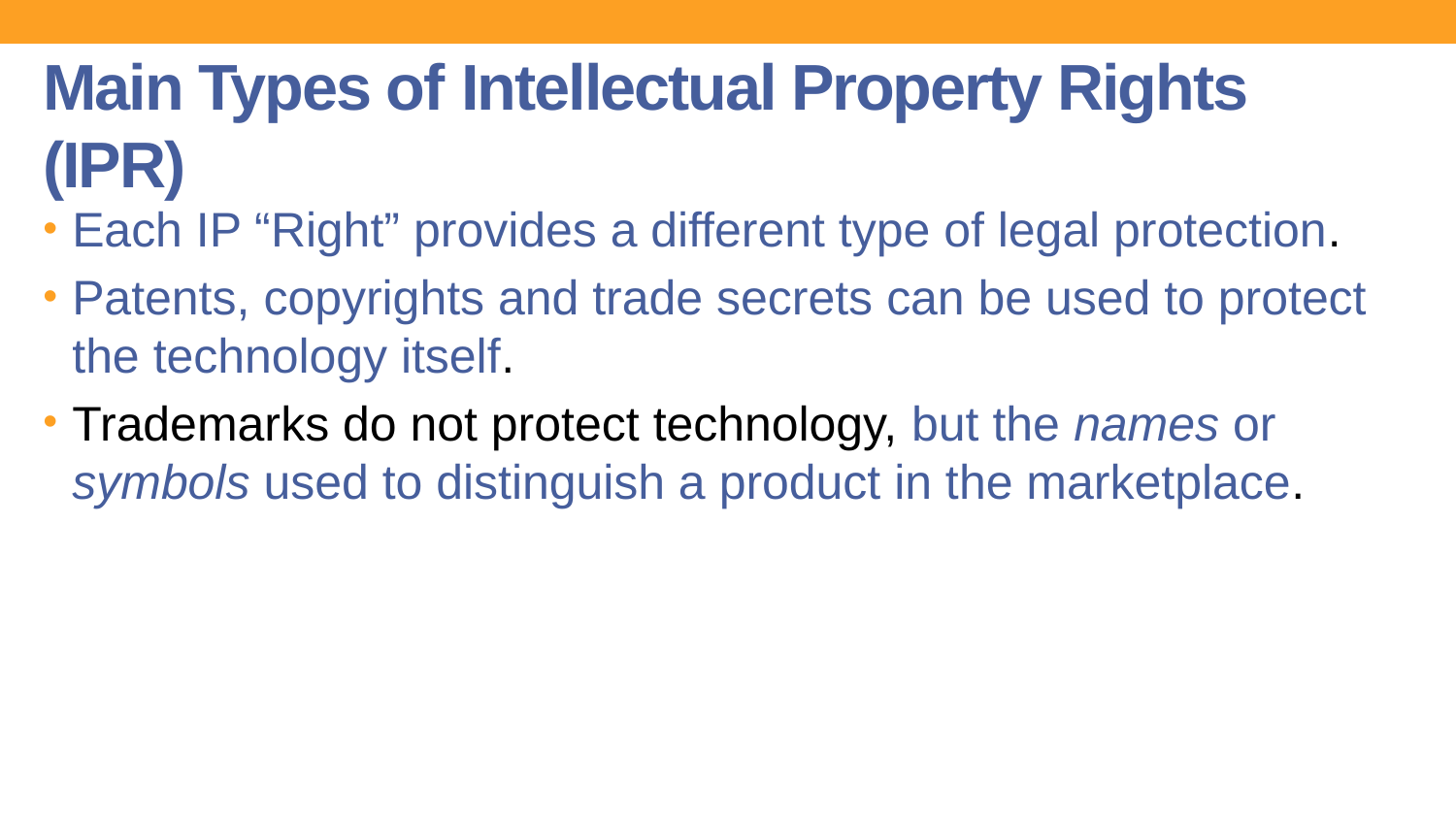

# Main Types of Intellectual Property Rights (IPR)
Each IP “Right” provides a different type of legal protection.
Patents, copyrights and trade secrets can be used to protect the technology itself.
Trademarks do not protect technology, but the names or symbols used to distinguish a product in the marketplace.